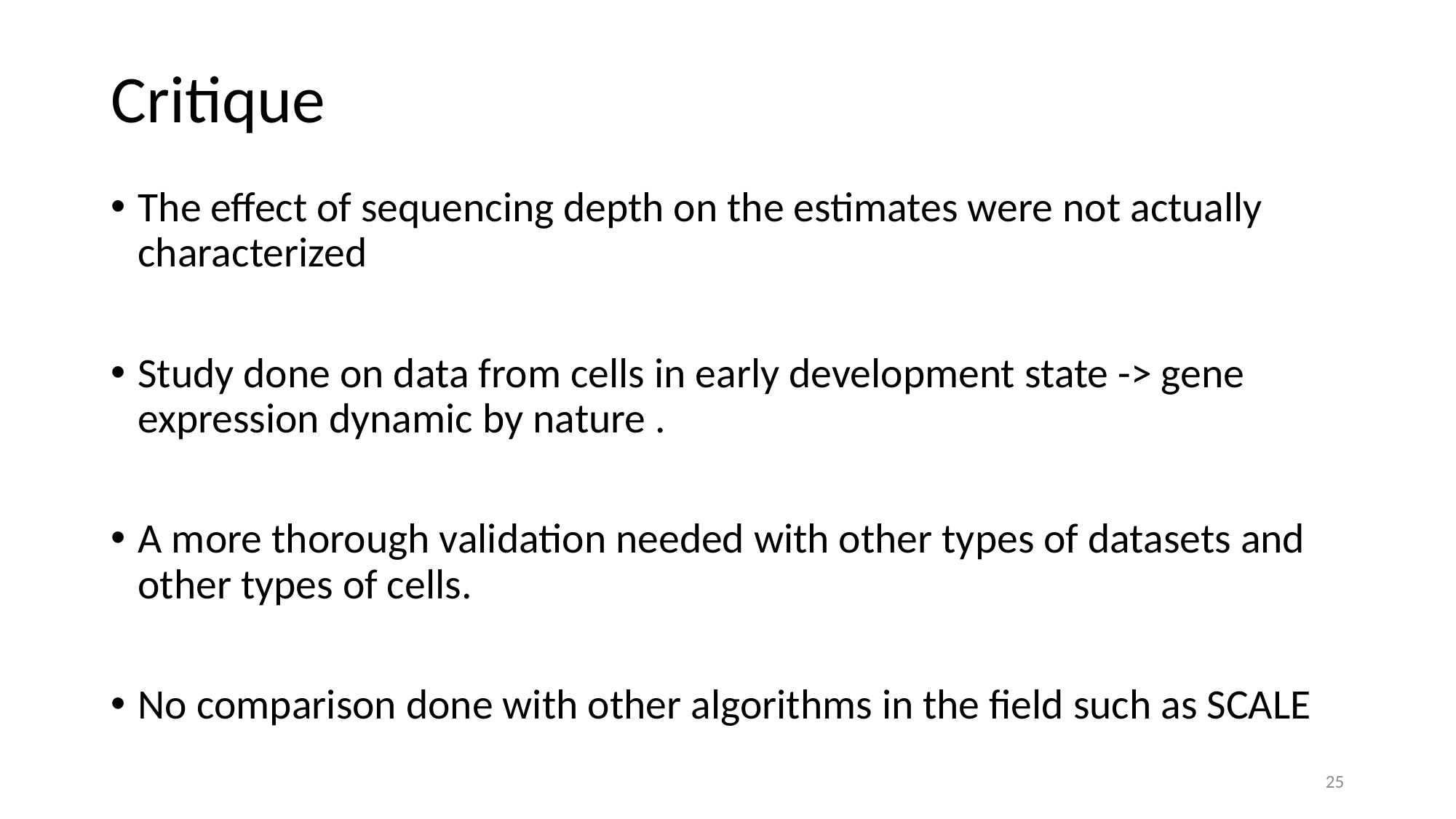

# Critique
The effect of sequencing depth on the estimates were not actually characterized

Study done on data from cells in early development state -> gene expression dynamic by nature .

A more thorough validation needed with other types of datasets and other types of cells.

No comparison done with other algorithms in the field such as SCALE

25